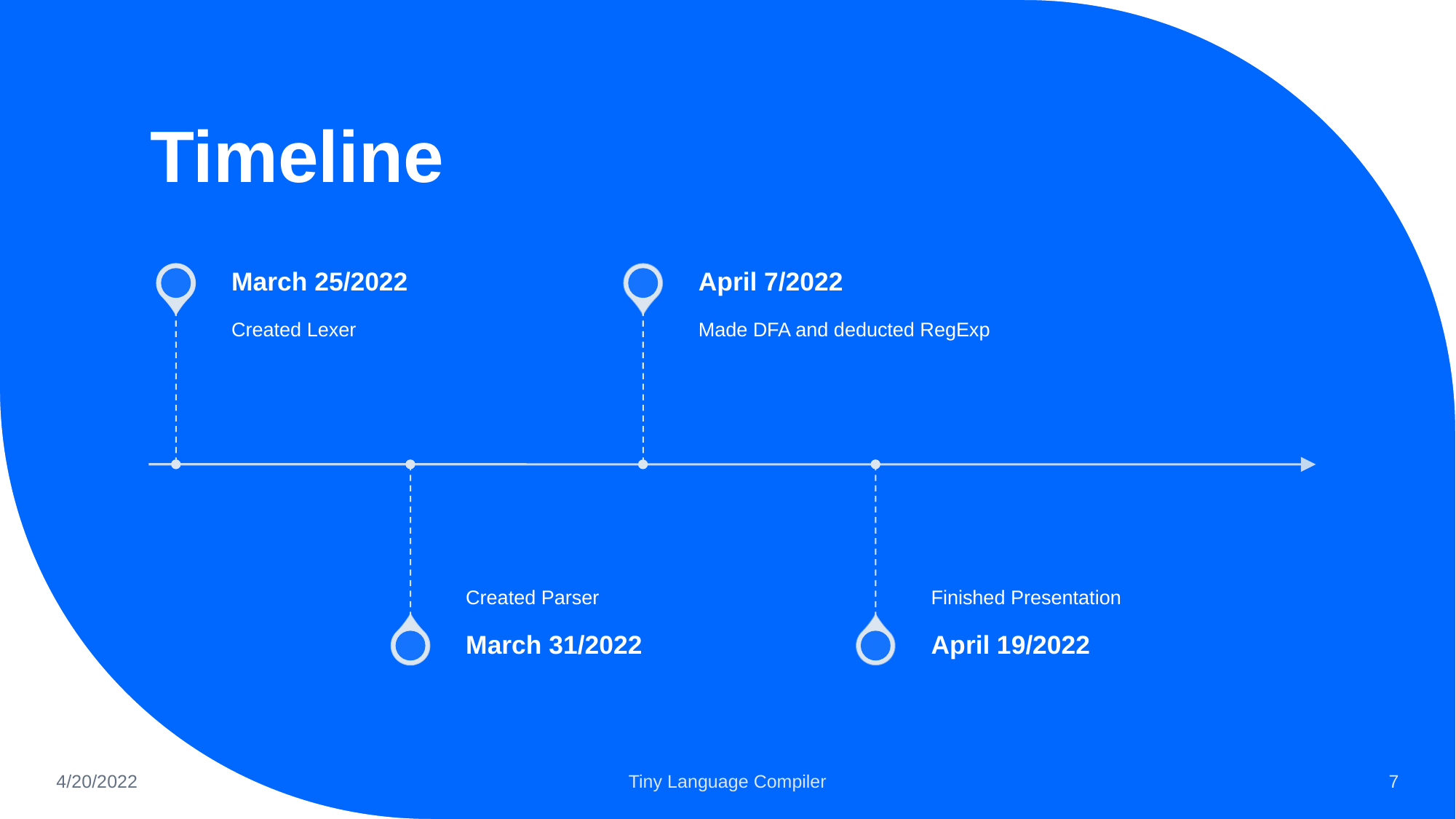

# Timeline
Created Lexer
March 25/2022
Created Parser
March 31/2022
Made DFA and deducted RegExp
April 7/2022
Finished Presentation
April 19/2022
4/20/2022
Tiny Language Compiler
7